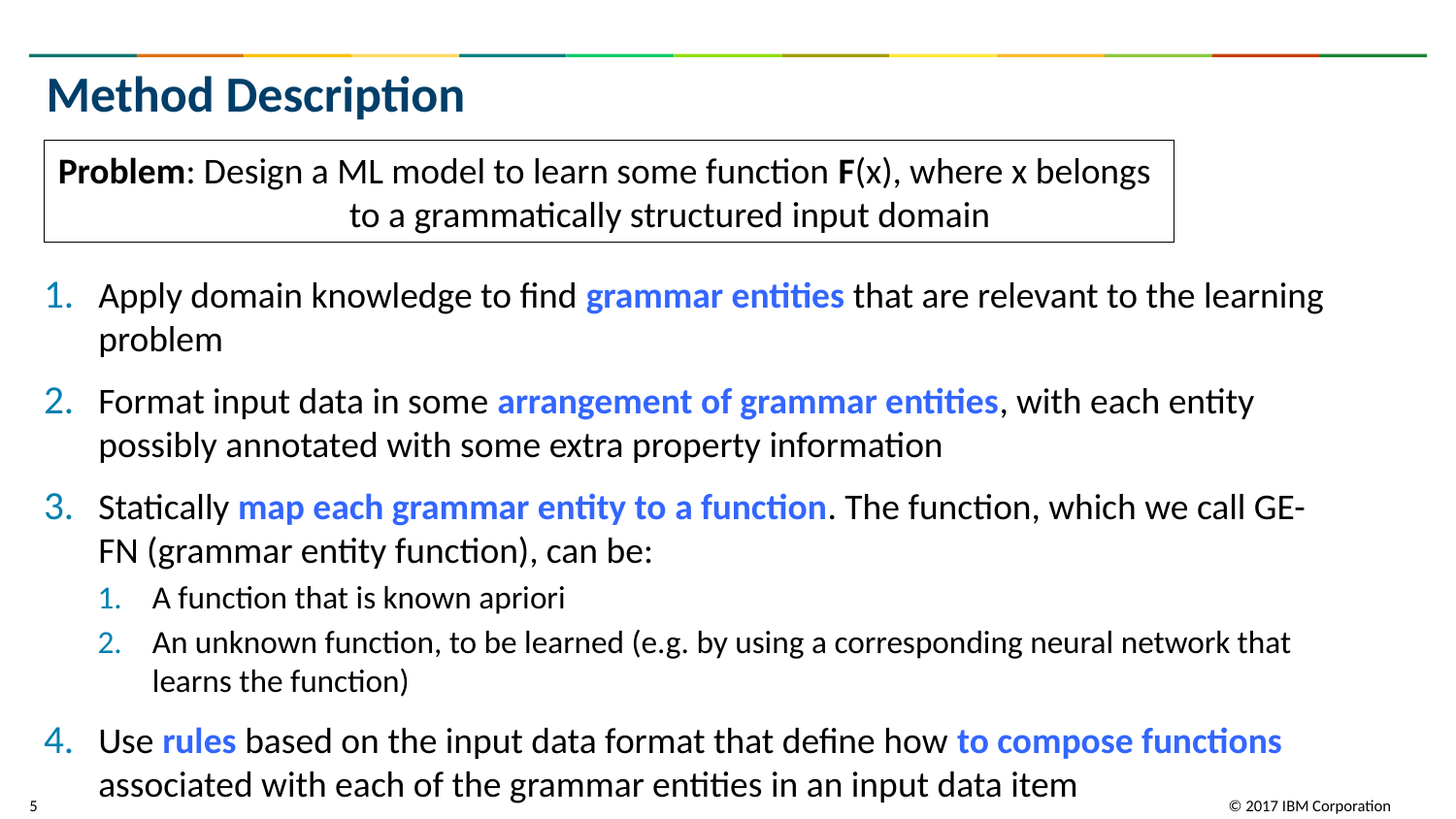

# Method Description
Problem: Design a ML model to learn some function F(x), where x belongs
		to a grammatically structured input domain
Apply domain knowledge to find grammar entities that are relevant to the learning problem
Format input data in some arrangement of grammar entities, with each entity possibly annotated with some extra property information
Statically map each grammar entity to a function. The function, which we call GE-FN (grammar entity function), can be:
A function that is known apriori
An unknown function, to be learned (e.g. by using a corresponding neural network that learns the function)
Use rules based on the input data format that define how to compose functions associated with each of the grammar entities in an input data item